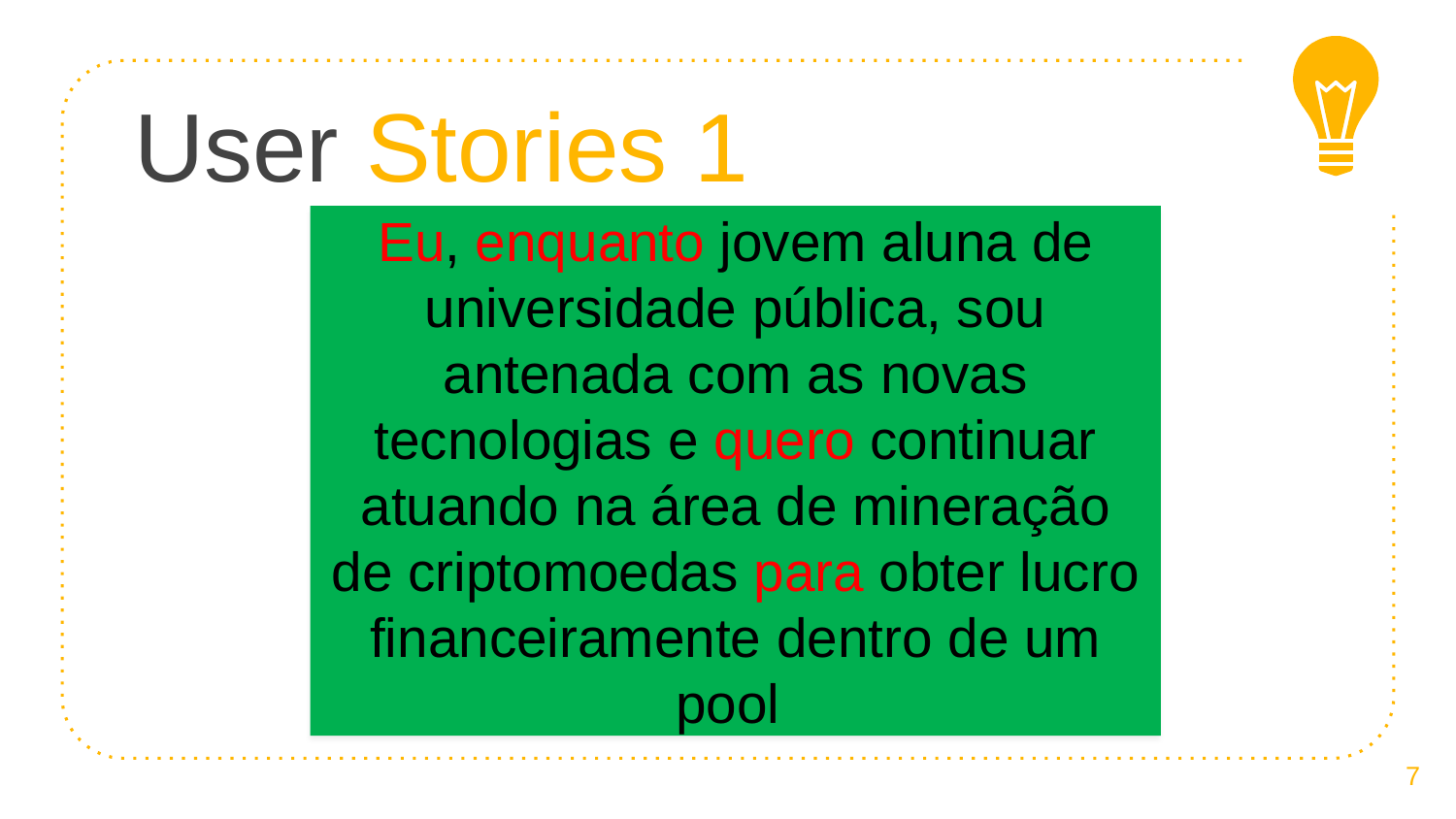

# User Stories 1
Eu, enquanto jovem aluna de universidade pública, sou antenada com as novas tecnologias e quero continuar atuando na área de mineração de criptomoedas para obter lucro financeiramente dentro de um pool
7